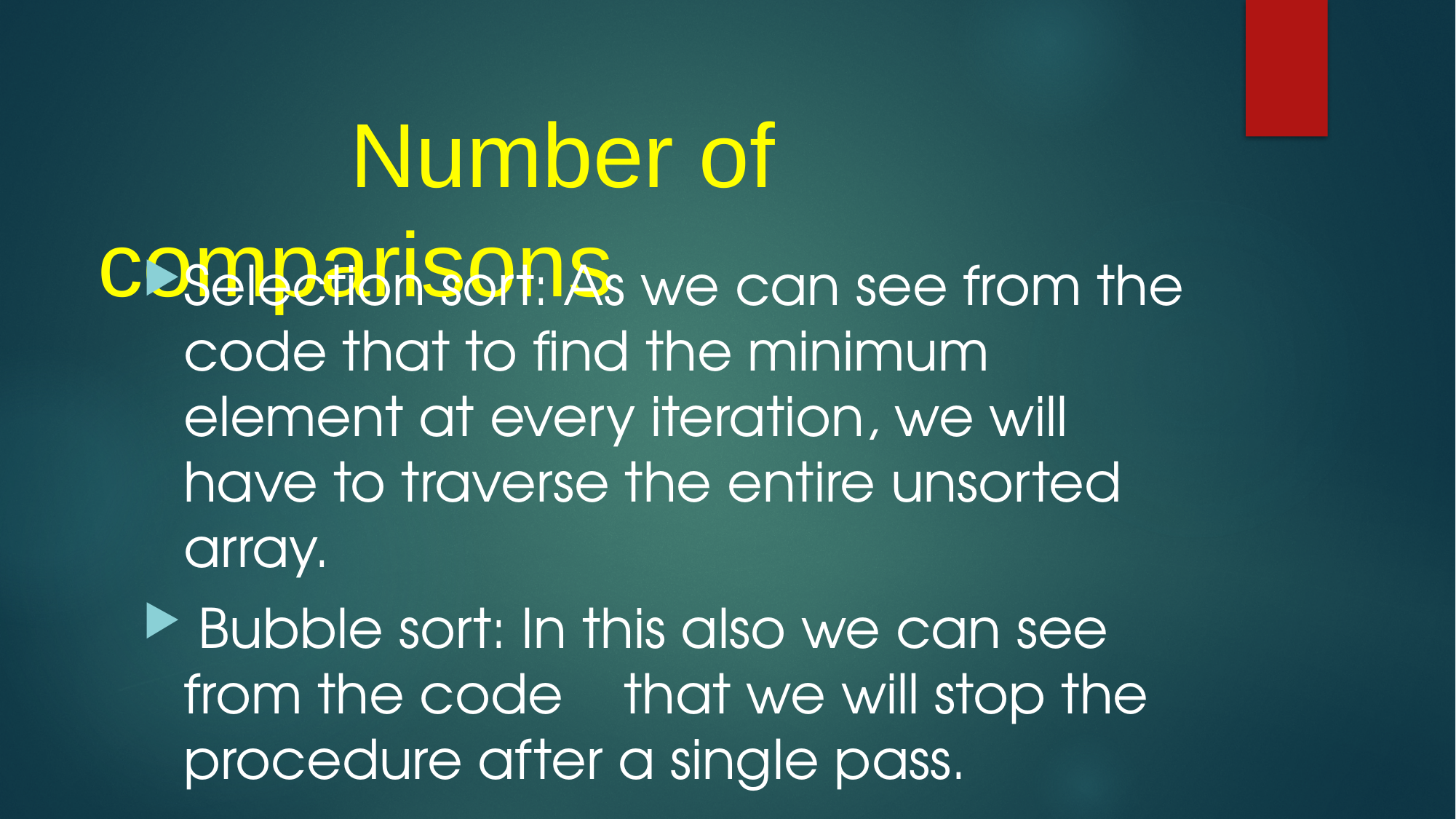

# Number of comparisons
Selection sort: As we can see from the code that to find the minimum element at every iteration, we will have to traverse the entire unsorted array.
 Bubble sort: In this also we can see from the code    that we will stop the procedure after a single pass.